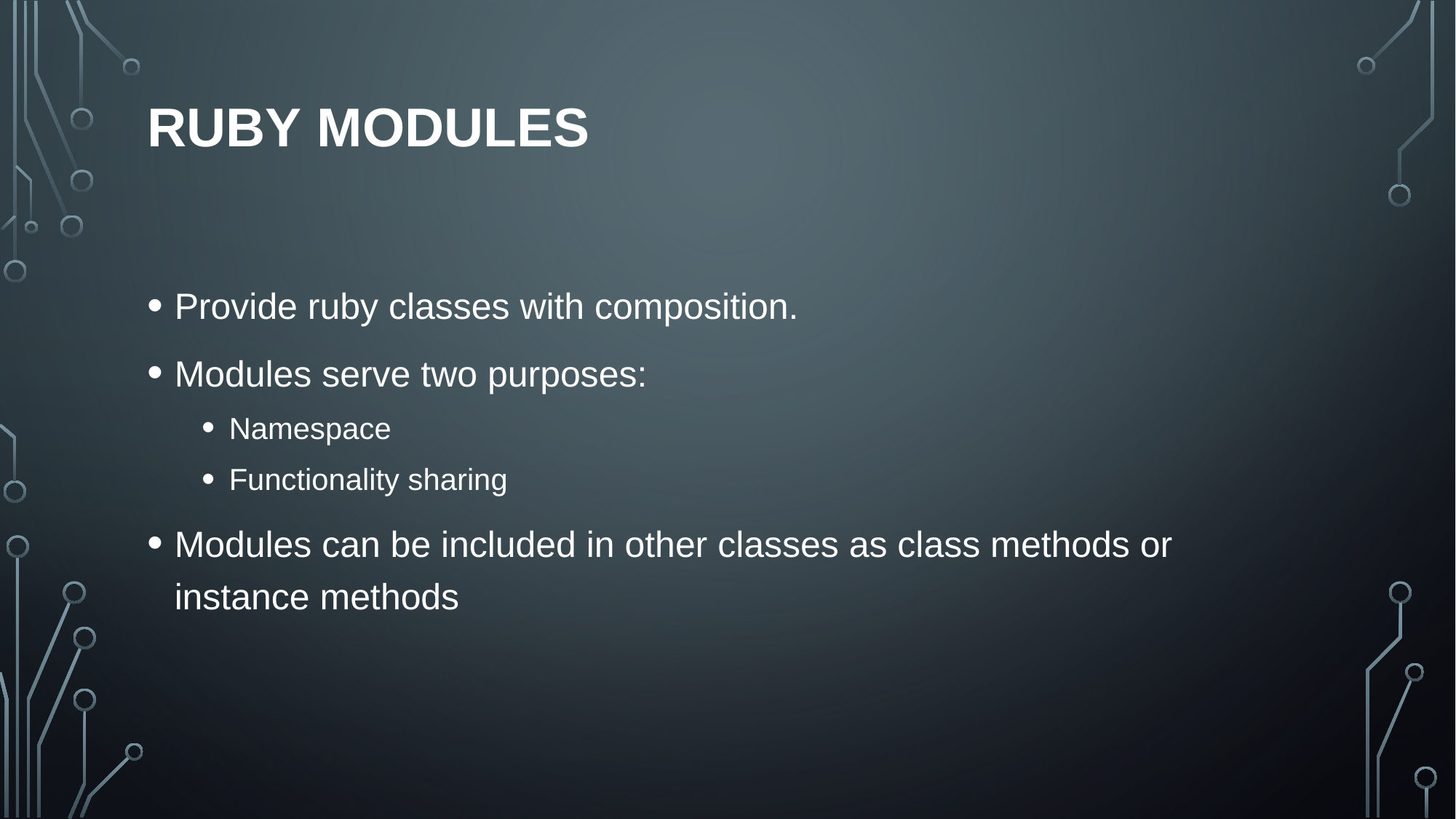

# RUBY modules
Provide ruby classes with composition.
Modules serve two purposes:
Namespace
Functionality sharing
Modules can be included in other classes as class methods or instance methods